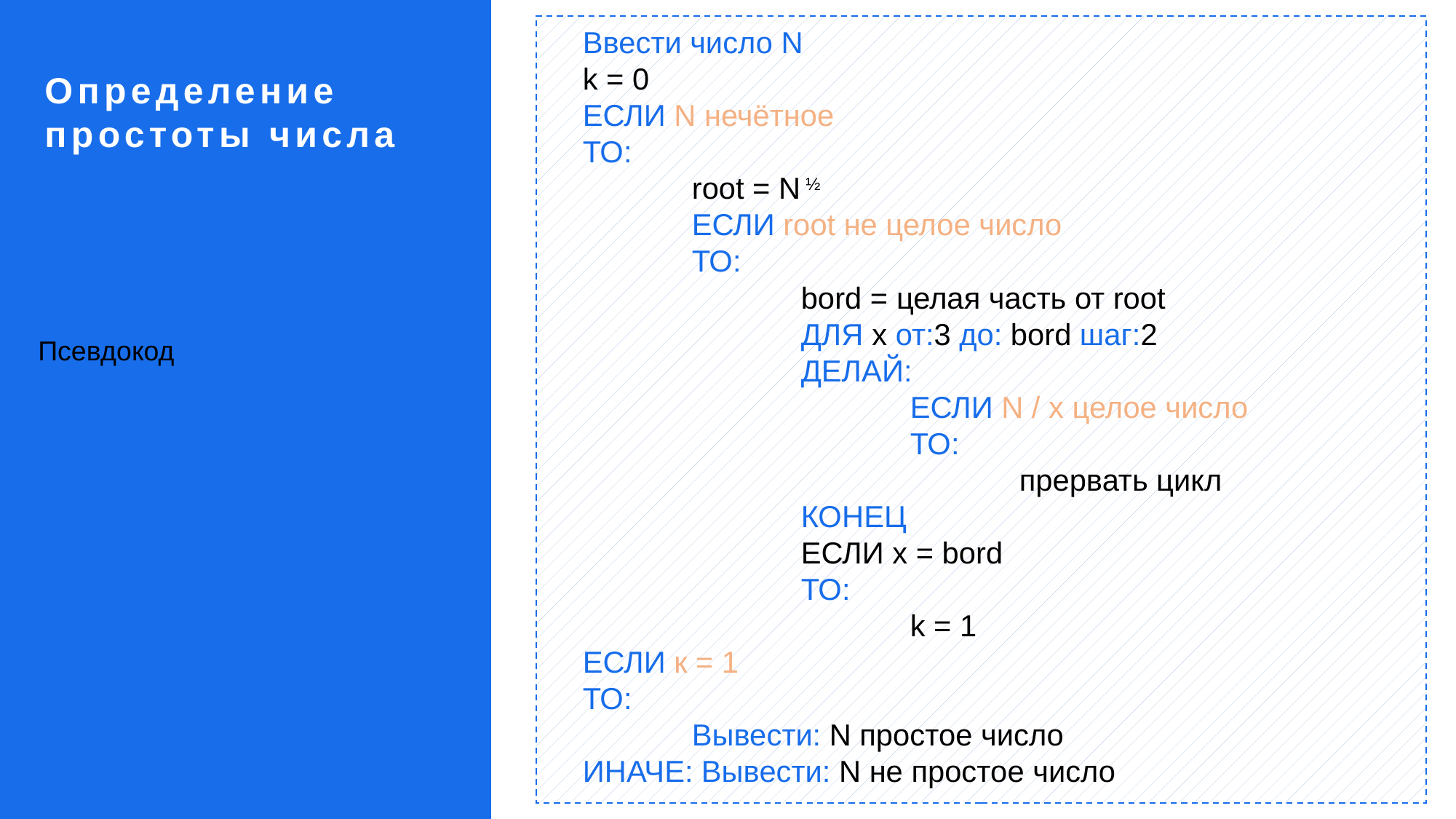

Ввести число N
k = 0
ЕСЛИ N нечётное
ТО:
	root = N ½
	ЕСЛИ root не целое число
	ТО:
		bord = целая часть от root
		ДЛЯ x от:3 до: bord шаг:2
		ДЕЛАЙ:
			ЕСЛИ N / x целое число
			ТО:
				прервать цикл
		КОНЕЦ
		ЕСЛИ x = bord
		ТО:
			k = 1
ЕСЛИ к = 1
ТО:
	Вывести: N простое число
ИНАЧЕ: Вывести: N не простое число
Определение простоты числа
Псевдокод